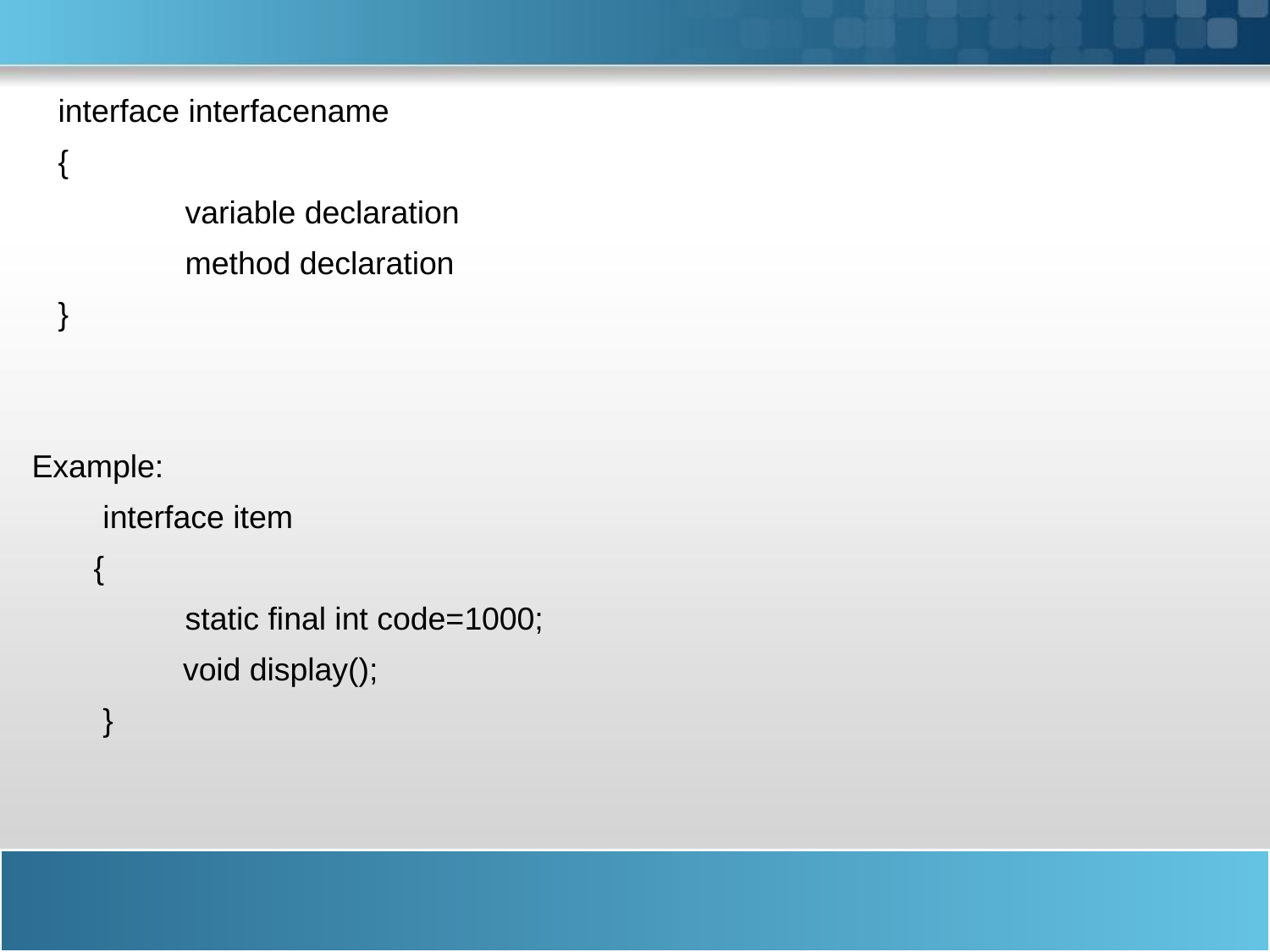

interface interfacename
	{
	  	variable declaration
  	  	method declaration
	}

Example:
        interface item
	    {
		static final int code=1000;
                 void display();
        }